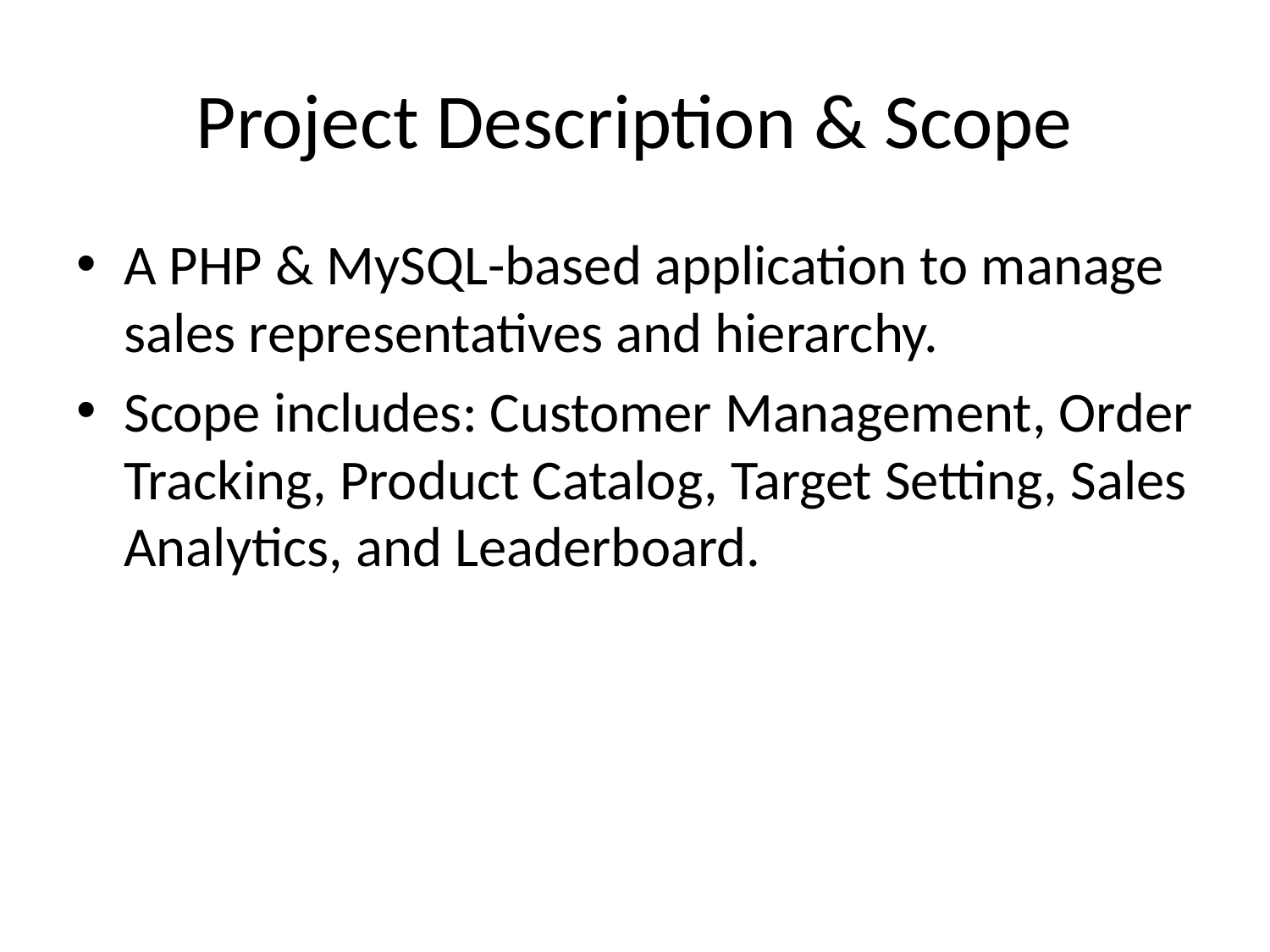

# Project Description & Scope
A PHP & MySQL-based application to manage sales representatives and hierarchy.
Scope includes: Customer Management, Order Tracking, Product Catalog, Target Setting, Sales Analytics, and Leaderboard.